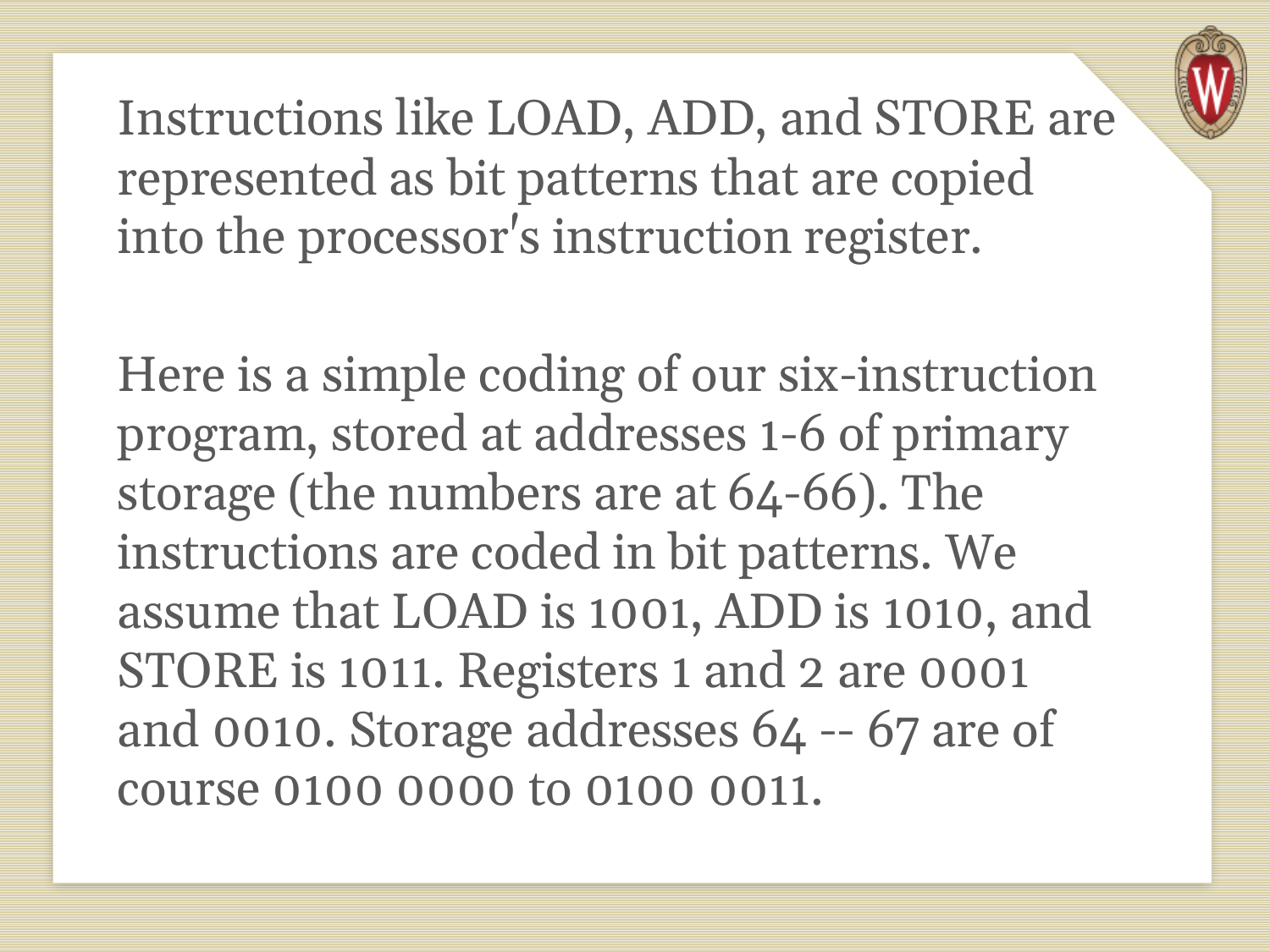

Instructions like LOAD, ADD, and STORE are represented as bit patterns that are copied into the processor's instruction register.

Here is a simple coding of our six-instruction program, stored at addresses 1-6 of primary storage (the numbers are at 64-66). The instructions are coded in bit patterns. We assume that LOAD is 1001, ADD is 1010, and STORE is 1011. Registers 1 and 2 are 0001 and 0010. Storage addresses 64 -- 67 are of course 0100 0000 to 0100 0011.